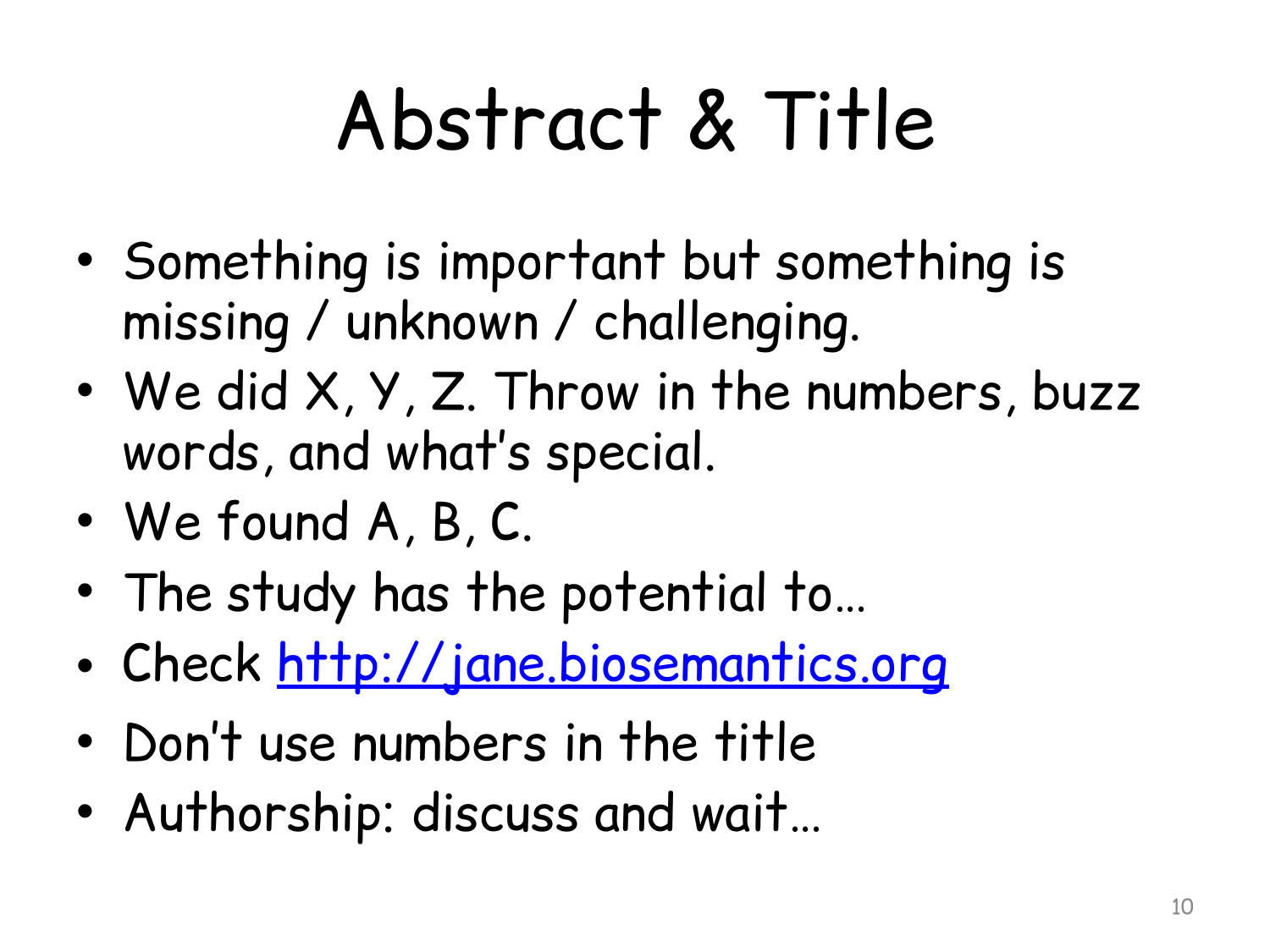

# Abstract & Title
Something is important but something is missing / unknown / challenging.
We did X, Y, Z. Throw in the numbers, buzz words, and what’s special.
We found A, B, C.
The study has the potential to…
Check http://jane.biosemantics.org
Don’t use numbers in the title
Authorship: discuss and wait…
10